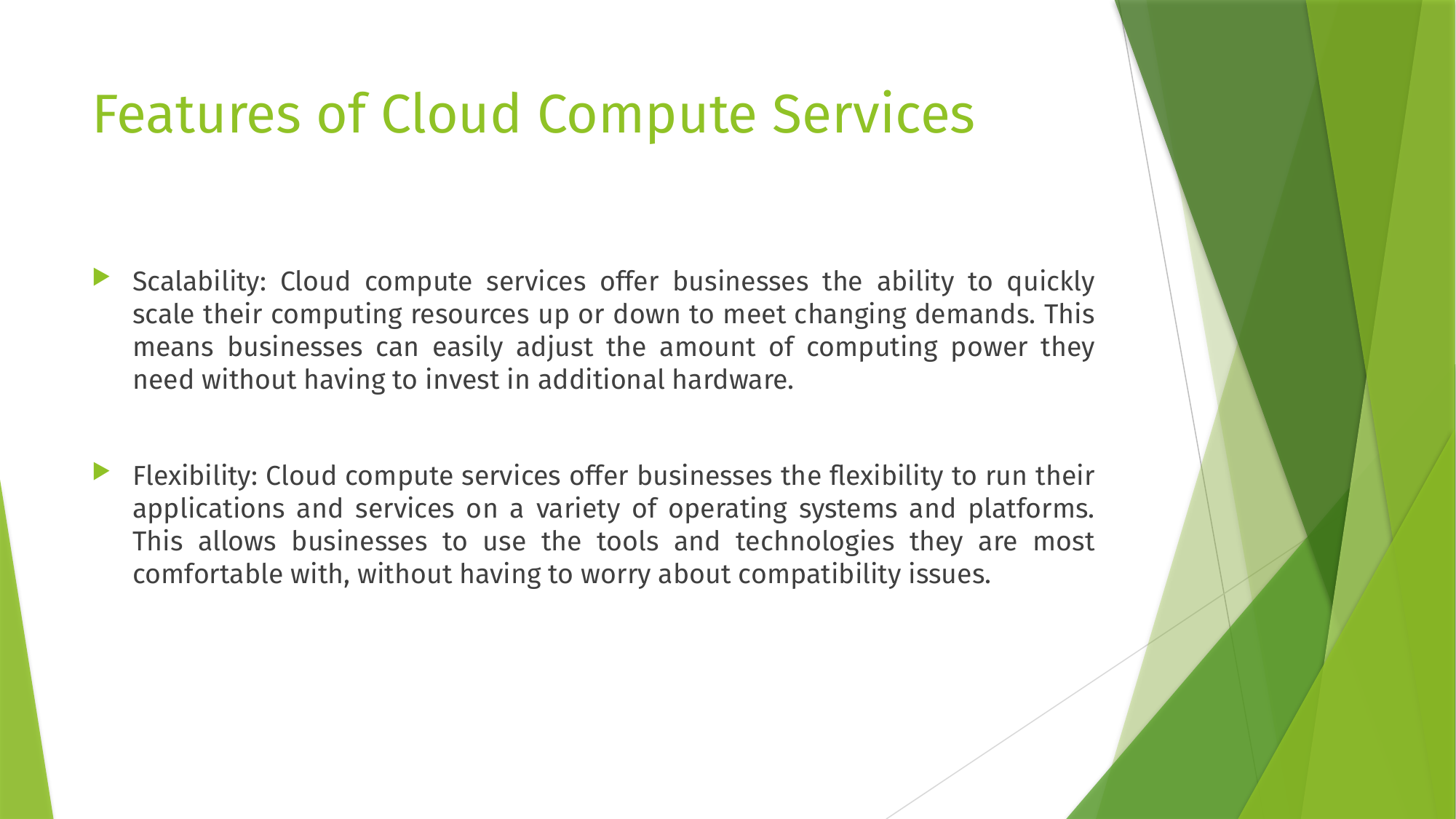

# Features of Cloud Compute Services
Scalability: Cloud compute services offer businesses the ability to quickly scale their computing resources up or down to meet changing demands. This means businesses can easily adjust the amount of computing power they need without having to invest in additional hardware.

Flexibility: Cloud compute services offer businesses the flexibility to run their applications and services on a variety of operating systems and platforms. This allows businesses to use the tools and technologies they are most comfortable with, without having to worry about compatibility issues.